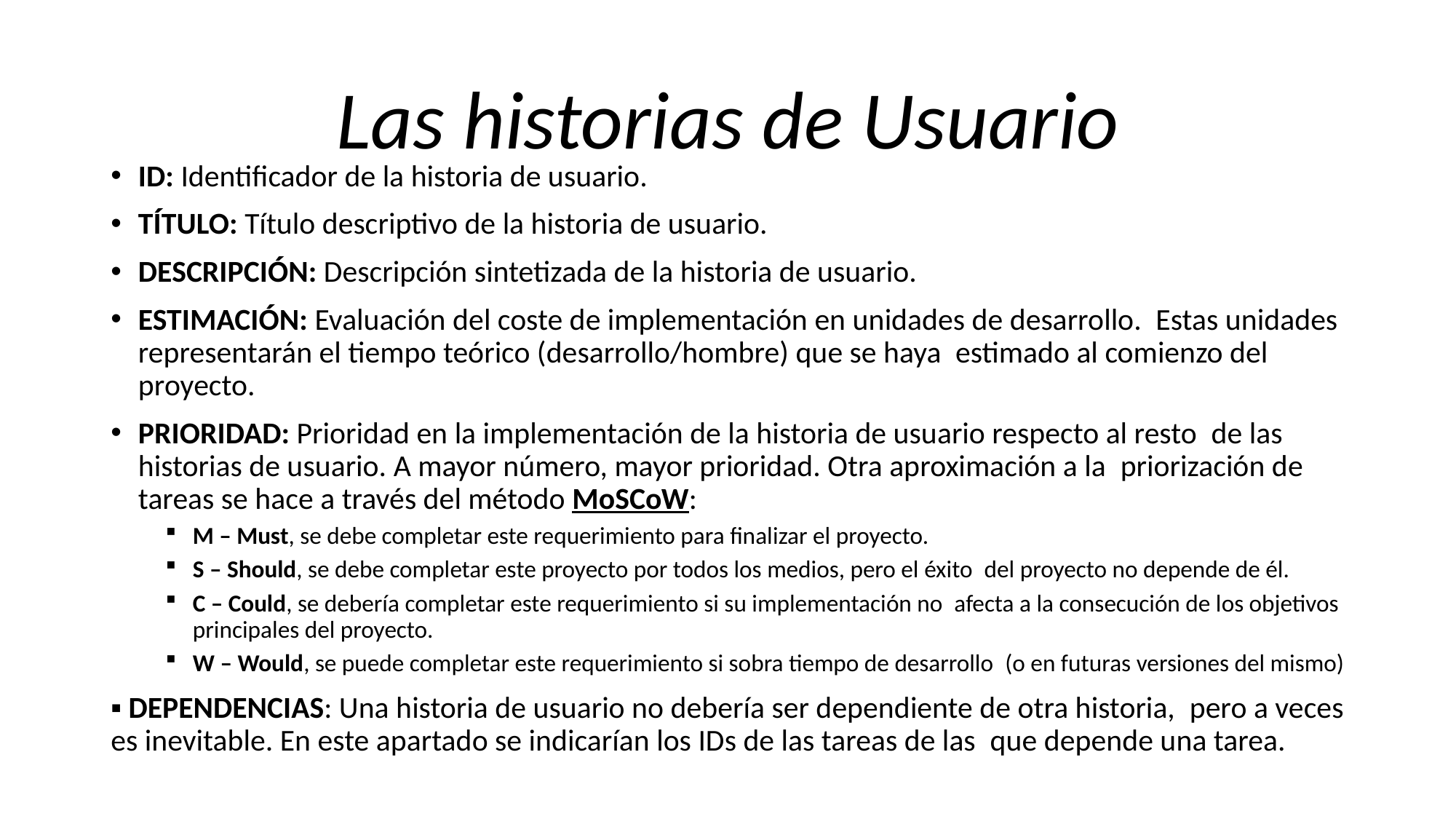

# Las historias de Usuario
ID: Identificador de la historia de usuario.
TÍTULO: Título descriptivo de la historia de usuario.
DESCRIPCIÓN: Descripción sintetizada de la historia de usuario.
ESTIMACIÓN: Evaluación del coste de implementación en unidades de desarrollo.  Estas unidades representarán el tiempo teórico (desarrollo/hombre) que se haya  estimado al comienzo del proyecto.
PRIORIDAD: Prioridad en la implementación de la historia de usuario respecto al resto  de las historias de usuario. A mayor número, mayor prioridad. Otra aproximación a la  priorización de tareas se hace a través del método MoSCoW:
M – Must, se debe completar este requerimiento para finalizar el proyecto.
S – Should, se debe completar este proyecto por todos los medios, pero el éxito  del proyecto no depende de él.
C – Could, se debería completar este requerimiento si su implementación no  afecta a la consecución de los objetivos principales del proyecto.
W – Would, se puede completar este requerimiento si sobra tiempo de desarrollo  (o en futuras versiones del mismo)
▪ DEPENDENCIAS: Una historia de usuario no debería ser dependiente de otra historia,  pero a veces es inevitable. En este apartado se indicarían los IDs de las tareas de las  que depende una tarea.